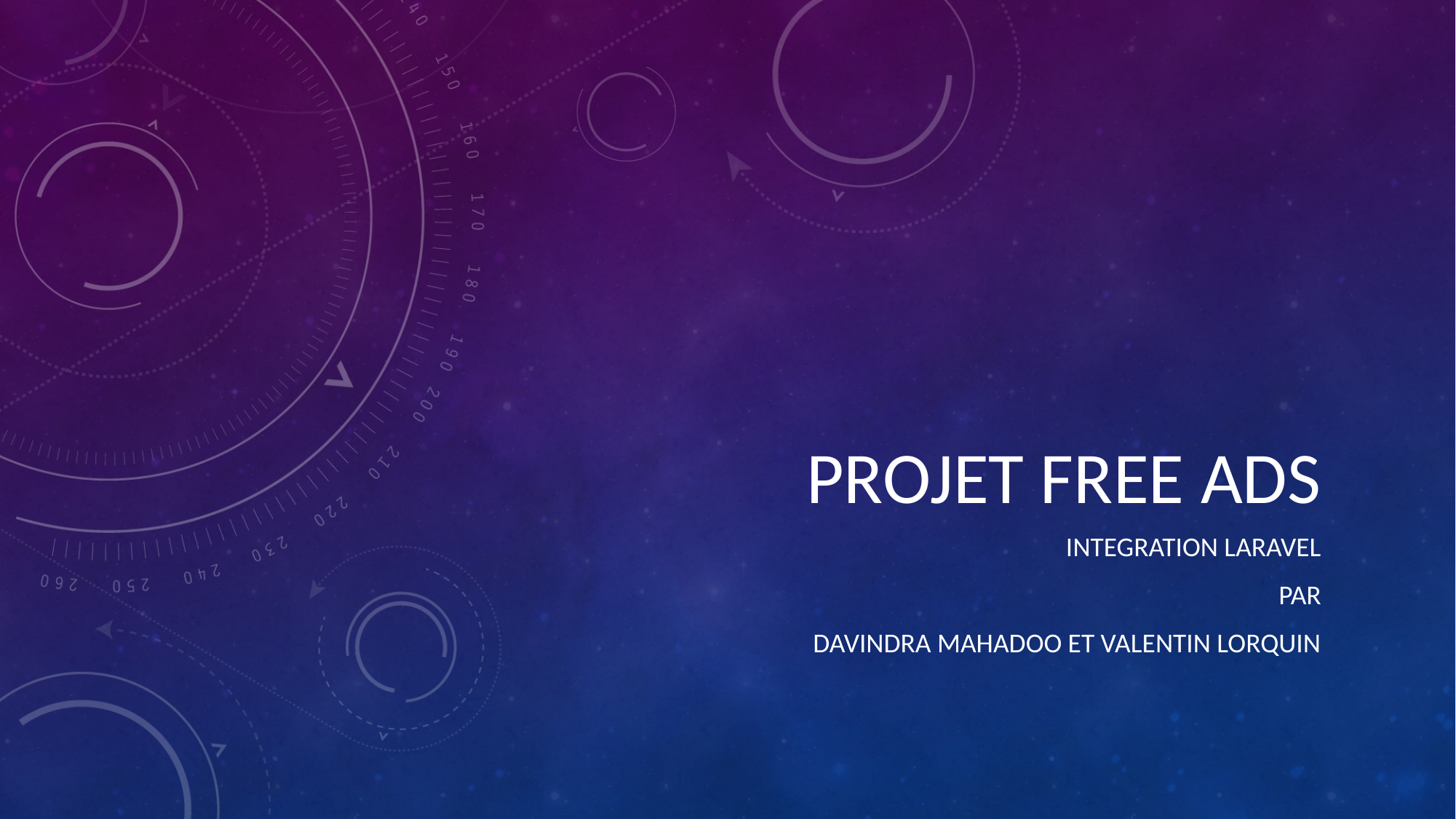

# Projet free ads
Integration laravel
par
Davindra mahadoo Et Valentin lorquin